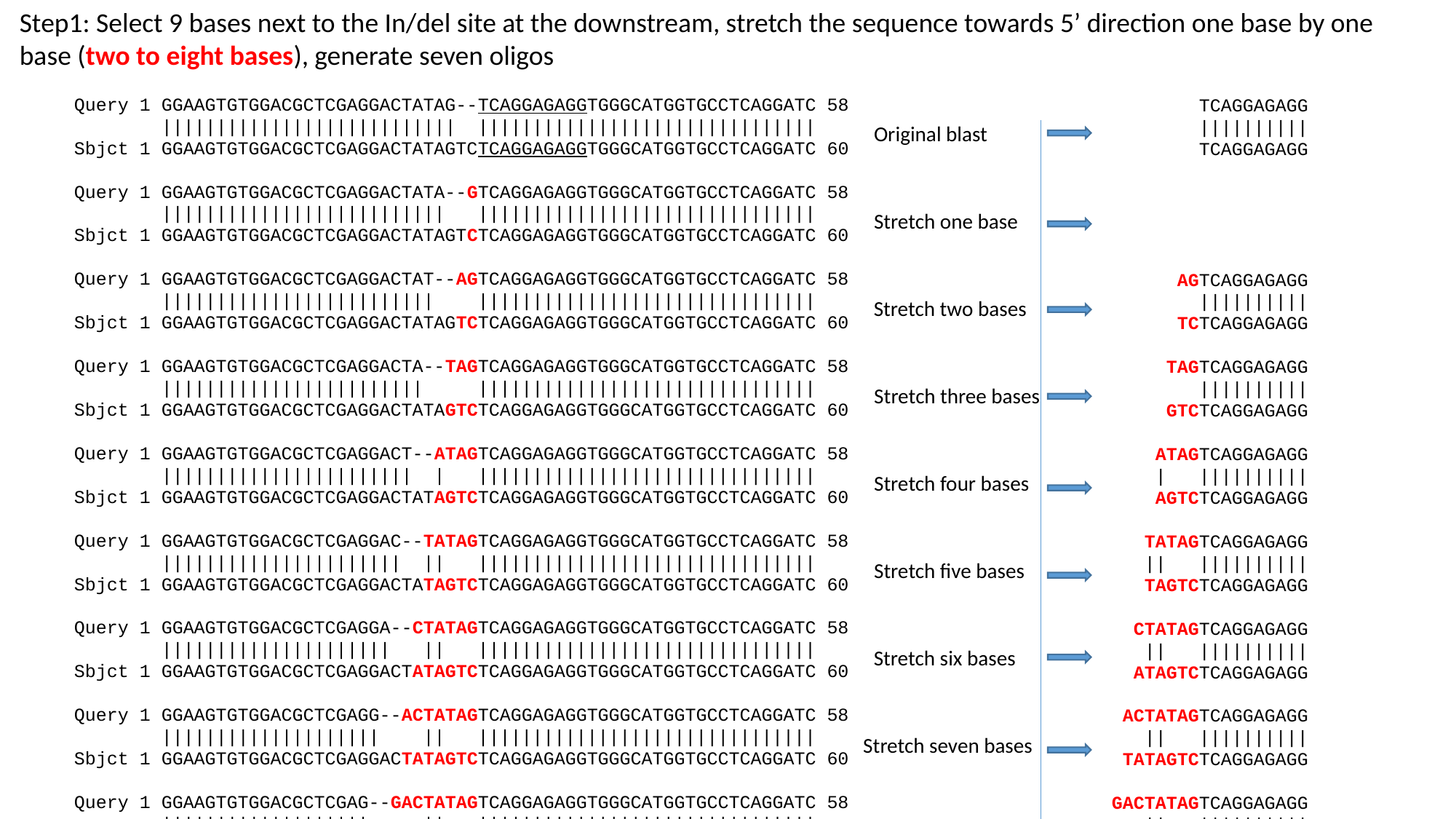

Step1: Select 9 bases next to the In/del site at the downstream, stretch the sequence towards 5’ direction one base by one base (two to eight bases), generate seven oligos

Query 1 GGAAGTGTGGACGCTCGAGGACTATAG--TCAGGAGAGGTGGGCATGGTGCCTCAGGATC 58
        |||||||||||||||||||||||||||  |||||||||||||||||||||||||||||||
Sbjct 1 GGAAGTGTGGACGCTCGAGGACTATAGTCTCAGGAGAGGTGGGCATGGTGCCTCAGGATC 60

Query 1 GGAAGTGTGGACGCTCGAGGACTATA--GTCAGGAGAGGTGGGCATGGTGCCTCAGGATC 58
        ||||||||||||||||||||||||||   |||||||||||||||||||||||||||||||
Sbjct 1 GGAAGTGTGGACGCTCGAGGACTATAGTCTCAGGAGAGGTGGGCATGGTGCCTCAGGATC 60

Query 1 GGAAGTGTGGACGCTCGAGGACTAT--AGTCAGGAGAGGTGGGCATGGTGCCTCAGGATC 58
        |||||||||||||||||||||||||    |||||||||||||||||||||||||||||||
Sbjct 1 GGAAGTGTGGACGCTCGAGGACTATAGTCTCAGGAGAGGTGGGCATGGTGCCTCAGGATC 60

Query 1 GGAAGTGTGGACGCTCGAGGACTA--TAGTCAGGAGAGGTGGGCATGGTGCCTCAGGATC 58
        ||||||||||||||||||||||||     |||||||||||||||||||||||||||||||
Sbjct 1 GGAAGTGTGGACGCTCGAGGACTATAGTCTCAGGAGAGGTGGGCATGGTGCCTCAGGATC 60

Query 1 GGAAGTGTGGACGCTCGAGGACT--ATAGTCAGGAGAGGTGGGCATGGTGCCTCAGGATC 58
        |||||||||||||||||||||||  |   |||||||||||||||||||||||||||||||
Sbjct 1 GGAAGTGTGGACGCTCGAGGACTATAGTCTCAGGAGAGGTGGGCATGGTGCCTCAGGATC 60

Query 1 GGAAGTGTGGACGCTCGAGGAC--TATAGTCAGGAGAGGTGGGCATGGTGCCTCAGGATC 58
        ||||||||||||||||||||||  ||   |||||||||||||||||||||||||||||||
Sbjct 1 GGAAGTGTGGACGCTCGAGGACTATAGTCTCAGGAGAGGTGGGCATGGTGCCTCAGGATC 60

Query 1 GGAAGTGTGGACGCTCGAGGA--CTATAGTCAGGAGAGGTGGGCATGGTGCCTCAGGATC 58
        |||||||||||||||||||||   ||   |||||||||||||||||||||||||||||||
Sbjct 1 GGAAGTGTGGACGCTCGAGGACTATAGTCTCAGGAGAGGTGGGCATGGTGCCTCAGGATC 60

Query 1 GGAAGTGTGGACGCTCGAGG--ACTATAGTCAGGAGAGGTGGGCATGGTGCCTCAGGATC 58
        ||||||||||||||||||||    ||   |||||||||||||||||||||||||||||||
Sbjct 1 GGAAGTGTGGACGCTCGAGGACTATAGTCTCAGGAGAGGTGGGCATGGTGCCTCAGGATC 60

Query 1 GGAAGTGTGGACGCTCGAG--GACTATAGTCAGGAGAGGTGGGCATGGTGCCTCAGGATC 58
        |||||||||||||||||||     ||   |||||||||||||||||||||||||||||||
Sbjct 1 GGAAGTGTGGACGCTCGAGGACTATAGTCTCAGGAGAGGTGGGCATGGTGCCTCAGGATC 60
        TCAGGAGAGG
        ||||||||||
        TCAGGAGAGG

      AGTCAGGAGAGG
        ||||||||||
      TCTCAGGAGAGG

     TAGTCAGGAGAGG
        ||||||||||
     GTCTCAGGAGAGG

    ATAGTCAGGAGAGG
    |   ||||||||||
    AGTCTCAGGAGAGG

   TATAGTCAGGAGAGG
   ||   ||||||||||
   TAGTCTCAGGAGAGG

  CTATAGTCAGGAGAGG
   ||   ||||||||||
  ATAGTCTCAGGAGAGG

 ACTATAGTCAGGAGAGG
   ||   ||||||||||
 TATAGTCTCAGGAGAGG

GACTATAGTCAGGAGAGG
   ||   ||||||||||
CTATAGTCTCAGGAGAGG
Original blast

Stretch one base

Stretch two bases

Stretch three bases

Stretch four bases

Stretch five bases

Stretch six bases

Stretch seven bases

Stretch eight bases